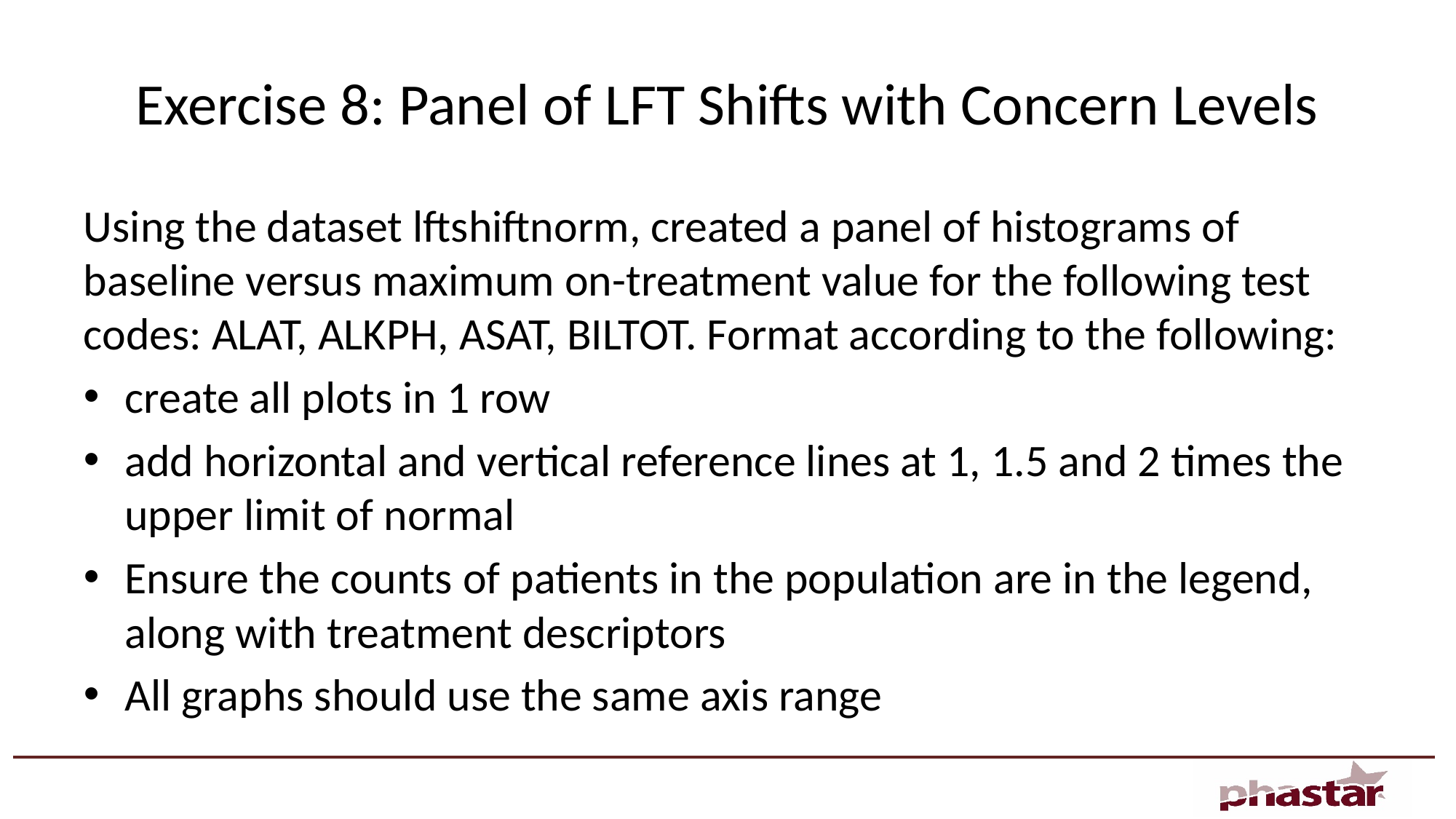

# Exercise 8: Panel of LFT Shifts with Concern Levels
Using the dataset lftshiftnorm, created a panel of histograms of baseline versus maximum on-treatment value for the following test codes: ALAT, ALKPH, ASAT, BILTOT. Format according to the following:
create all plots in 1 row
add horizontal and vertical reference lines at 1, 1.5 and 2 times the upper limit of normal
Ensure the counts of patients in the population are in the legend, along with treatment descriptors
All graphs should use the same axis range